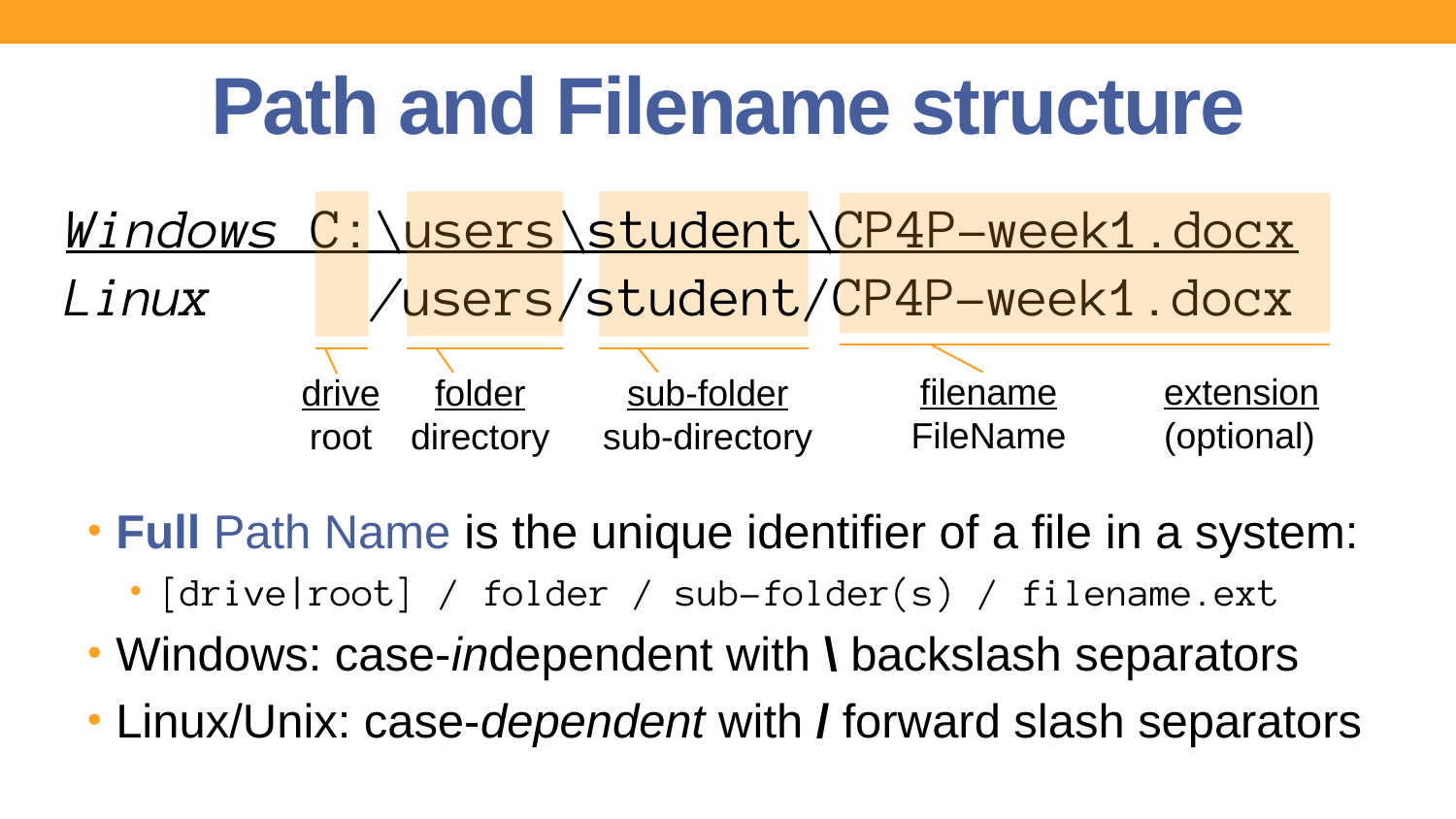

# Path and Filename structure

Windows C:\users\student\CP4P-week1.docx
Linux  	   /users/student/CP4P-week1.docx

filename
FileName
extension
(optional)
sub-folder
sub-directory
folder
directory
drive
root
Full Path Name is the unique identifier of a file in a system:
[drive|root] / folder / sub-folder(s) / filename.ext
Windows: case-independent with \ backslash separators
Linux/Unix: case-dependent with / forward slash separators